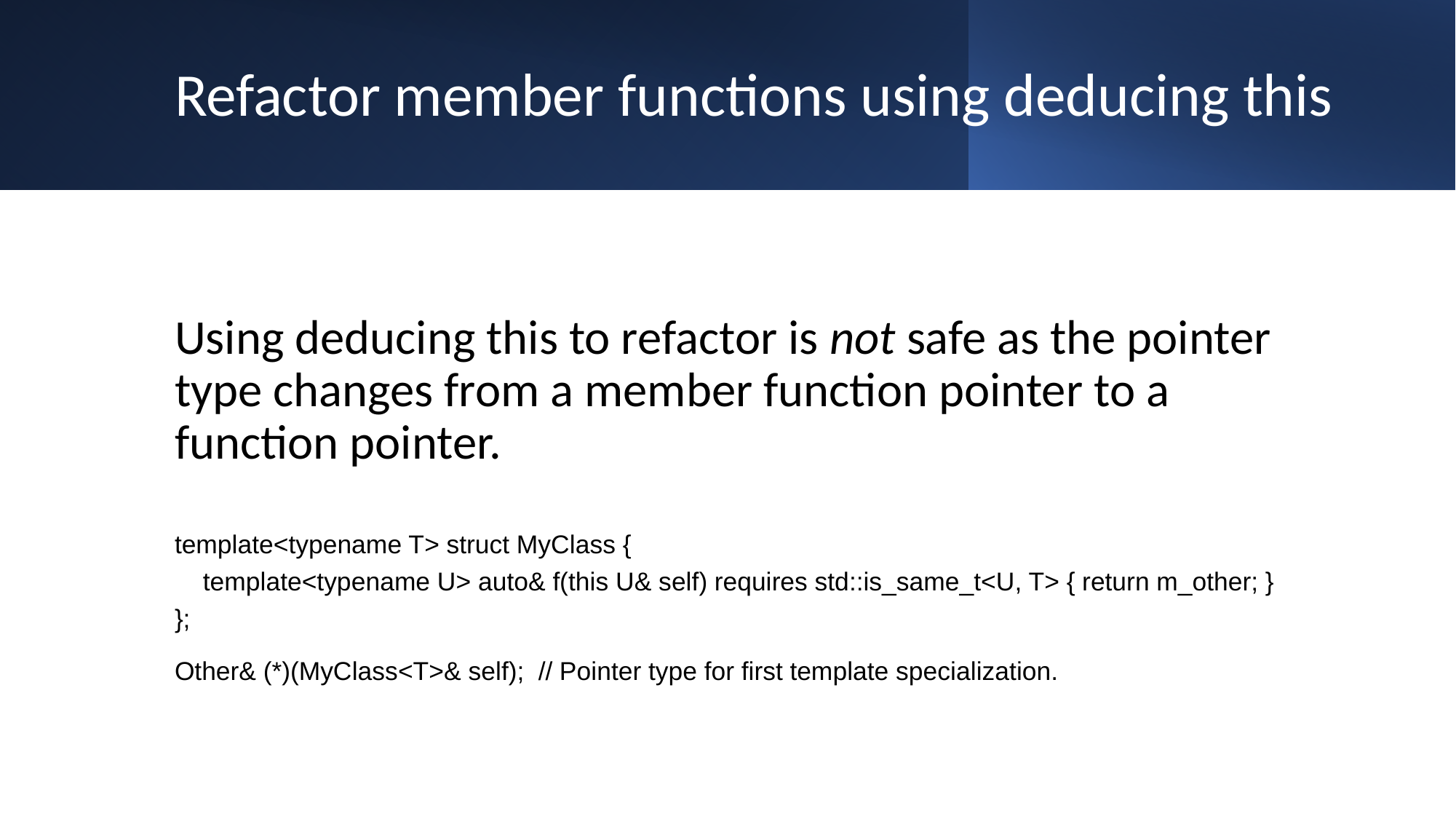

# Refactor member functions using deducing this
Using deducing this to refactor is not safe as the pointer type changes from a member function pointer to a function pointer.
template<typename T> struct MyClass {
    template<typename U> auto& f(this U& self) requires std::is_same_t<U, T> { return m_other; }
};
Other& (*)(MyClass<T>& self);  // Pointer type for first template specialization.